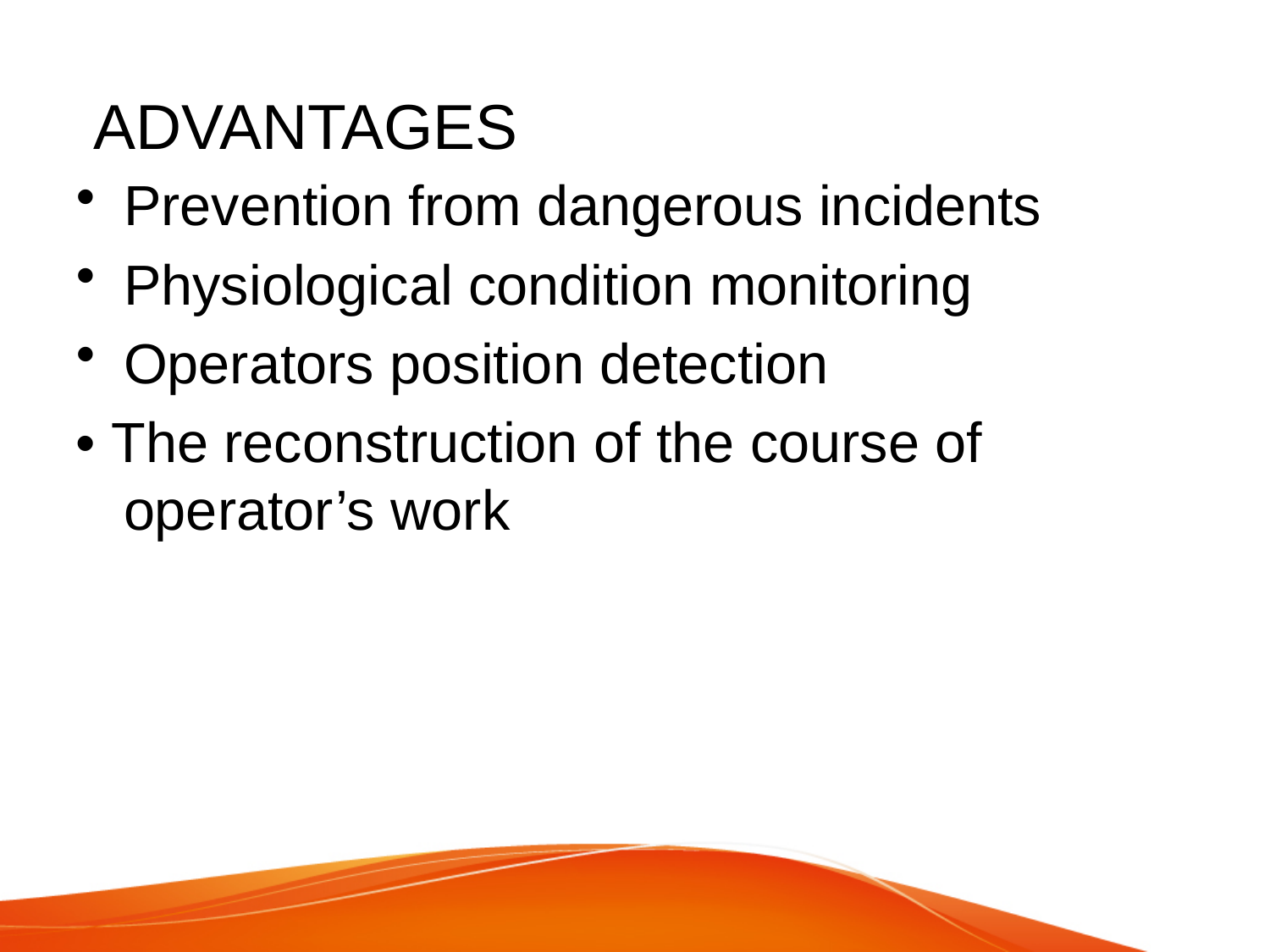

# ADVANTAGES
Prevention from dangerous incidents
Physiological condition monitoring
Operators position detection
• The reconstruction of the course of operator’s work